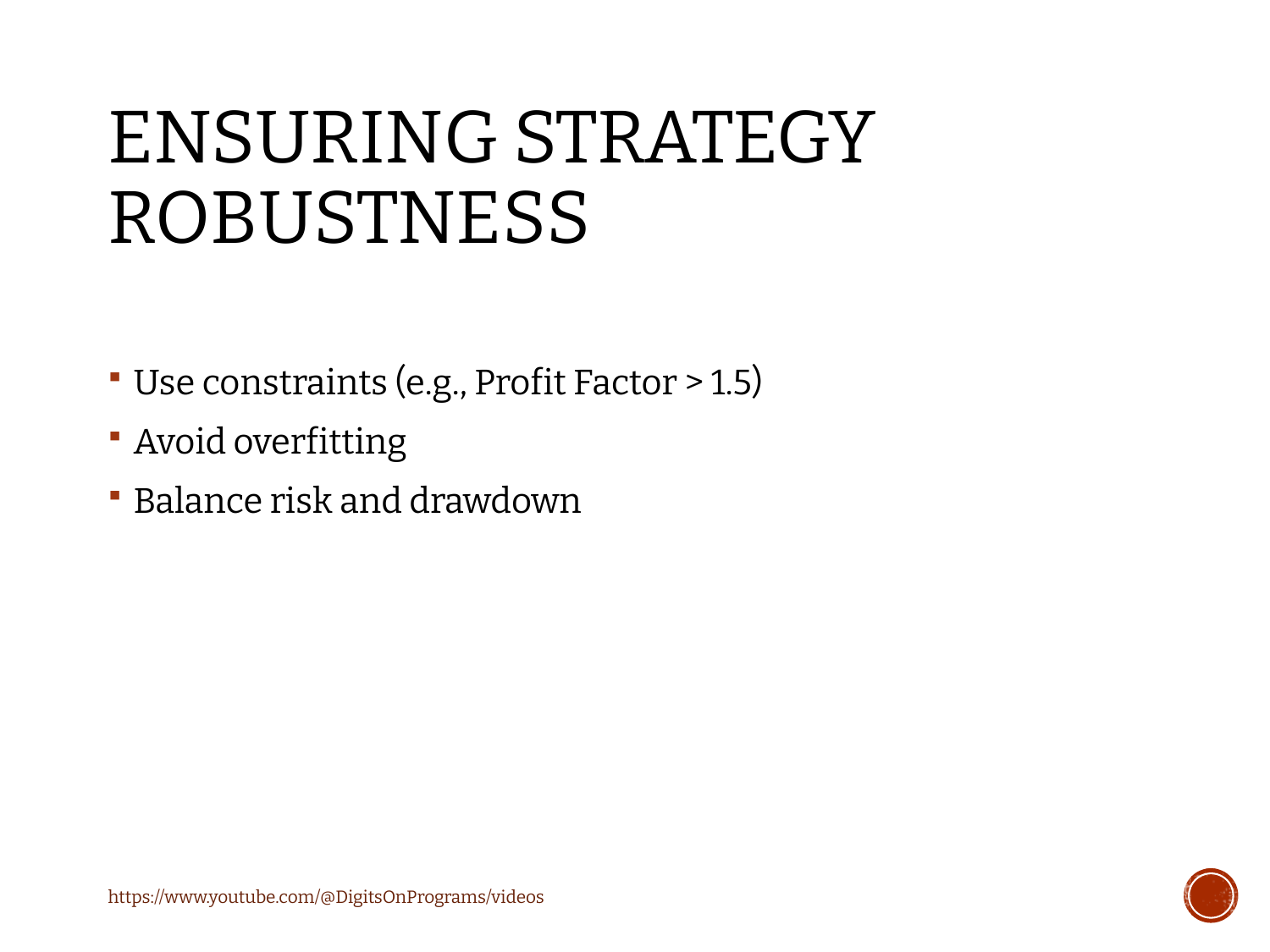

# Ensuring Strategy Robustness

Use constraints (e.g., Profit Factor > 1.5)
Avoid overfitting
Balance risk and drawdown
https://www.youtube.com/@DigitsOnPrograms/videos